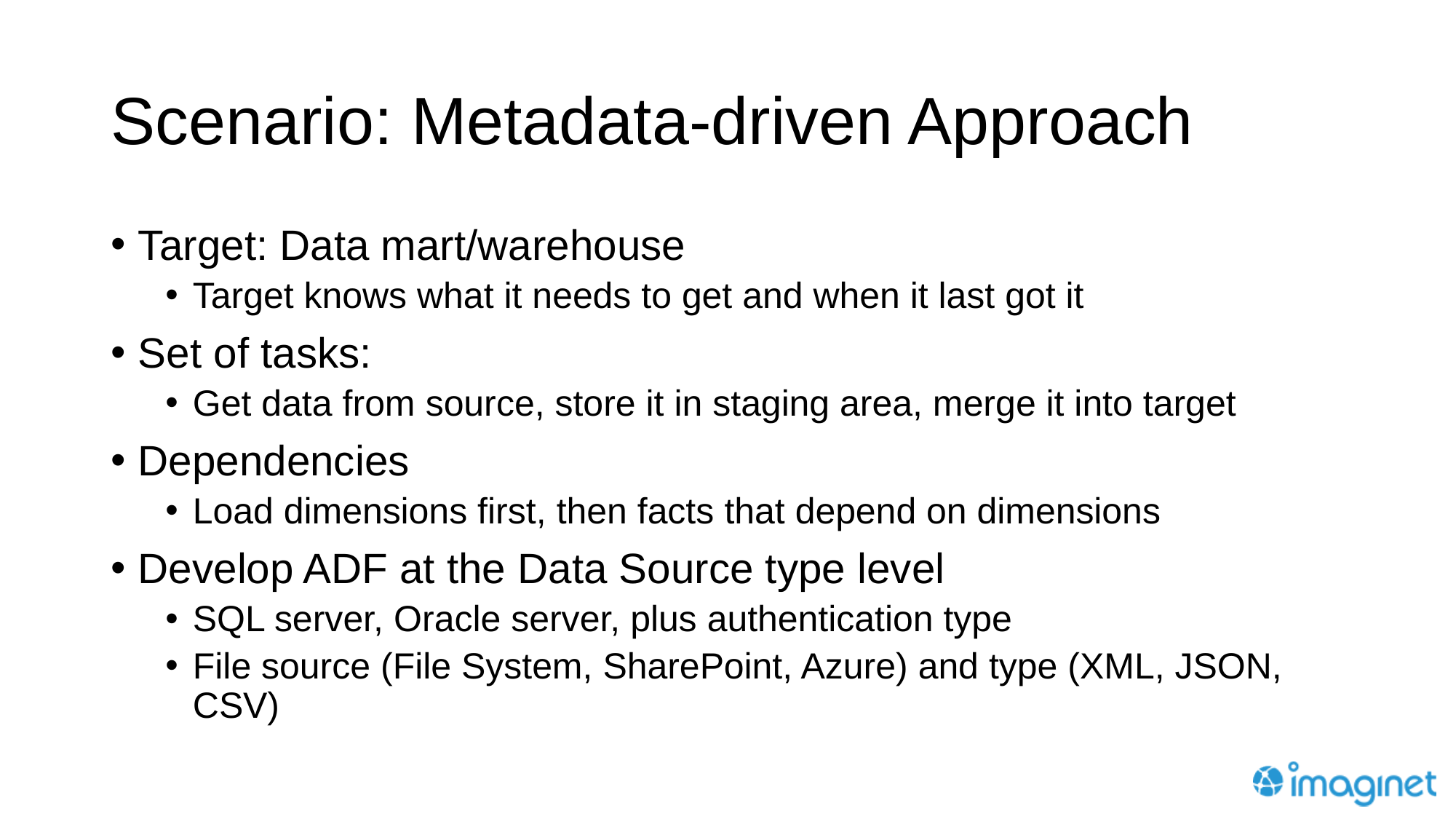

# Scenario: Metadata-driven Approach
Target: Data mart/warehouse
Target knows what it needs to get and when it last got it
Set of tasks:
Get data from source, store it in staging area, merge it into target
Dependencies
Load dimensions first, then facts that depend on dimensions
Develop ADF at the Data Source type level
SQL server, Oracle server, plus authentication type
File source (File System, SharePoint, Azure) and type (XML, JSON, CSV)